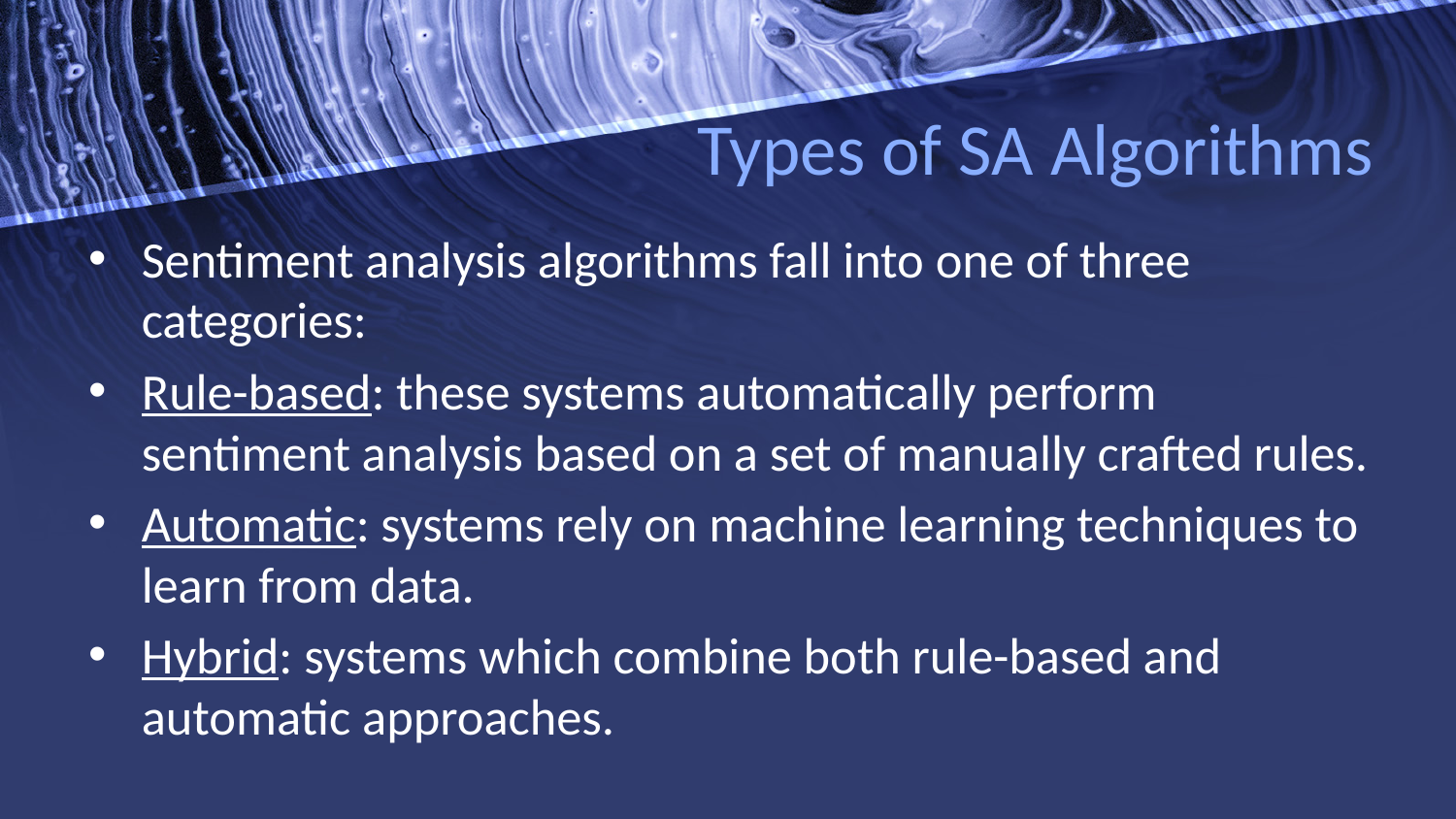

# Types of SA Algorithms
Sentiment analysis algorithms fall into one of three categories:
Rule-based: these systems automatically perform sentiment analysis based on a set of manually crafted rules.
Automatic: systems rely on machine learning techniques to learn from data.
Hybrid: systems which combine both rule-based and automatic approaches.